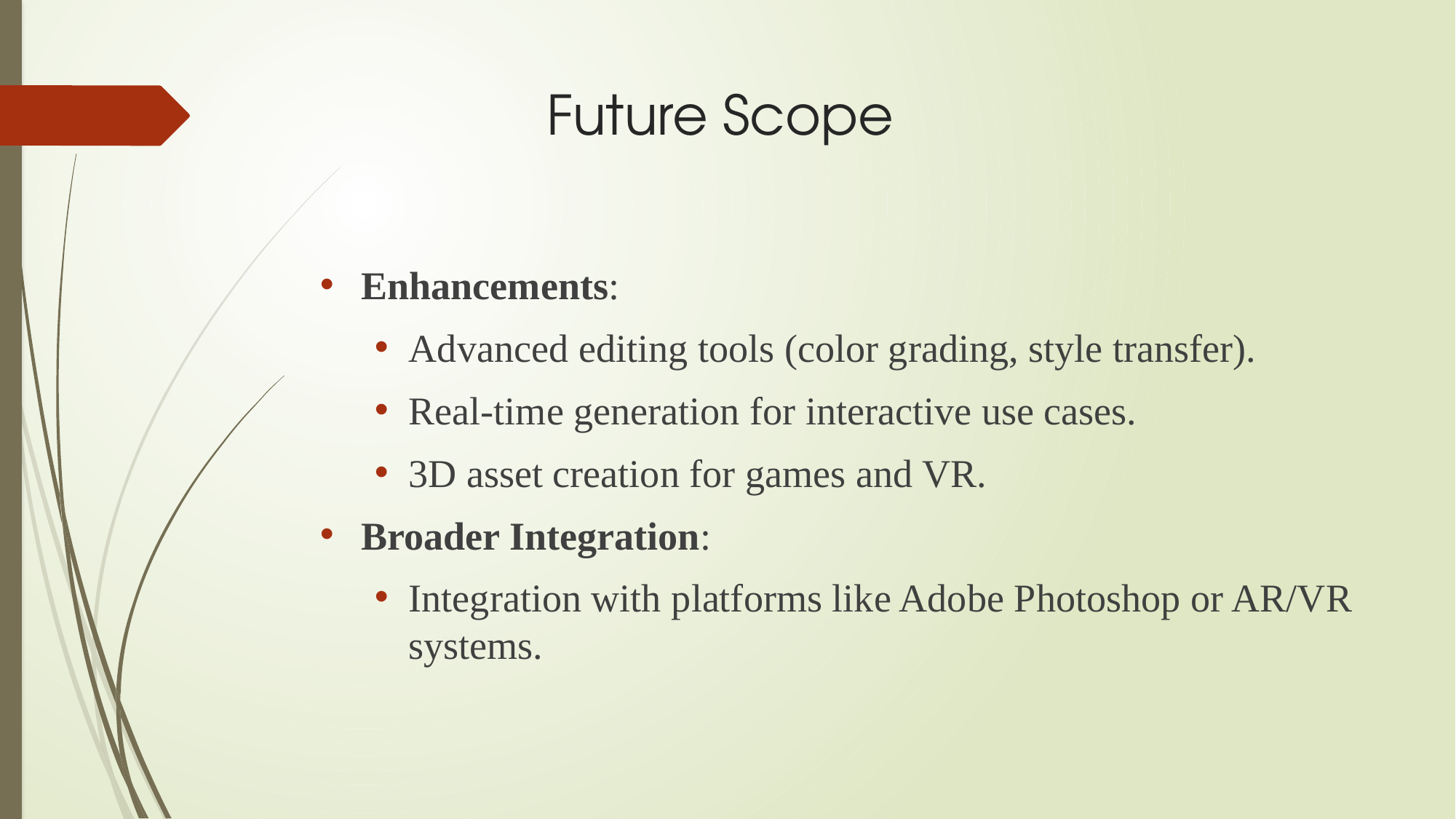

# Future Scope
Enhancements:
Advanced editing tools (color grading, style transfer).
Real-time generation for interactive use cases.
3D asset creation for games and VR.
Broader Integration:
Integration with platforms like Adobe Photoshop or AR/VR systems.